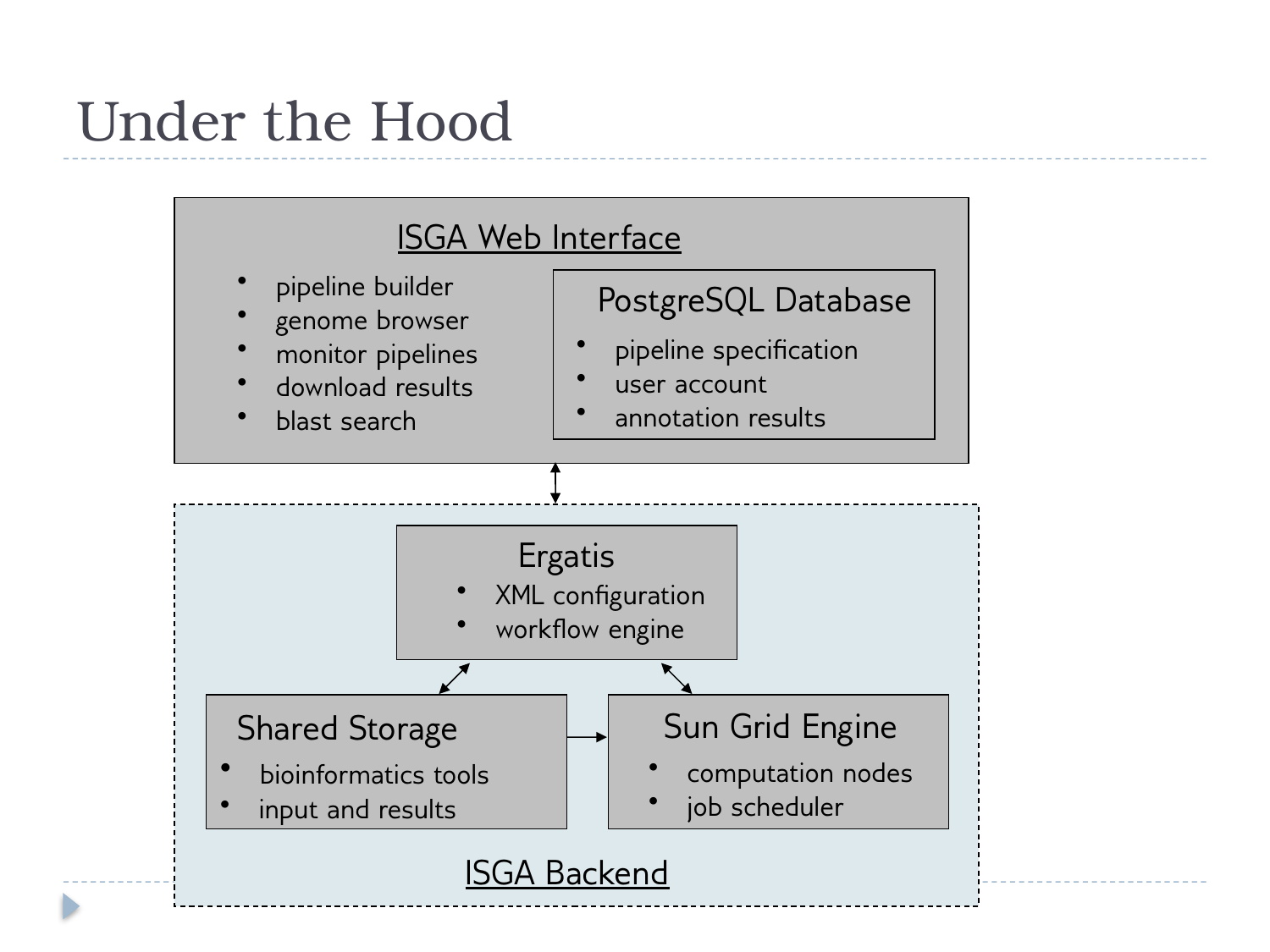

# Under the Hood

ISGA Web Interface

 pipeline builder
 genome browser
 monitor pipelines
 download results
 blast search

PostgreSQL Database

 pipeline specification
 user account
 annotation results

Ergatis
 XML configuration
 workflow engine

Shared Storage
 bioinformatics tools
 input and results

Sun Grid Engine

 computation nodes
 job scheduler
ISGA Backend